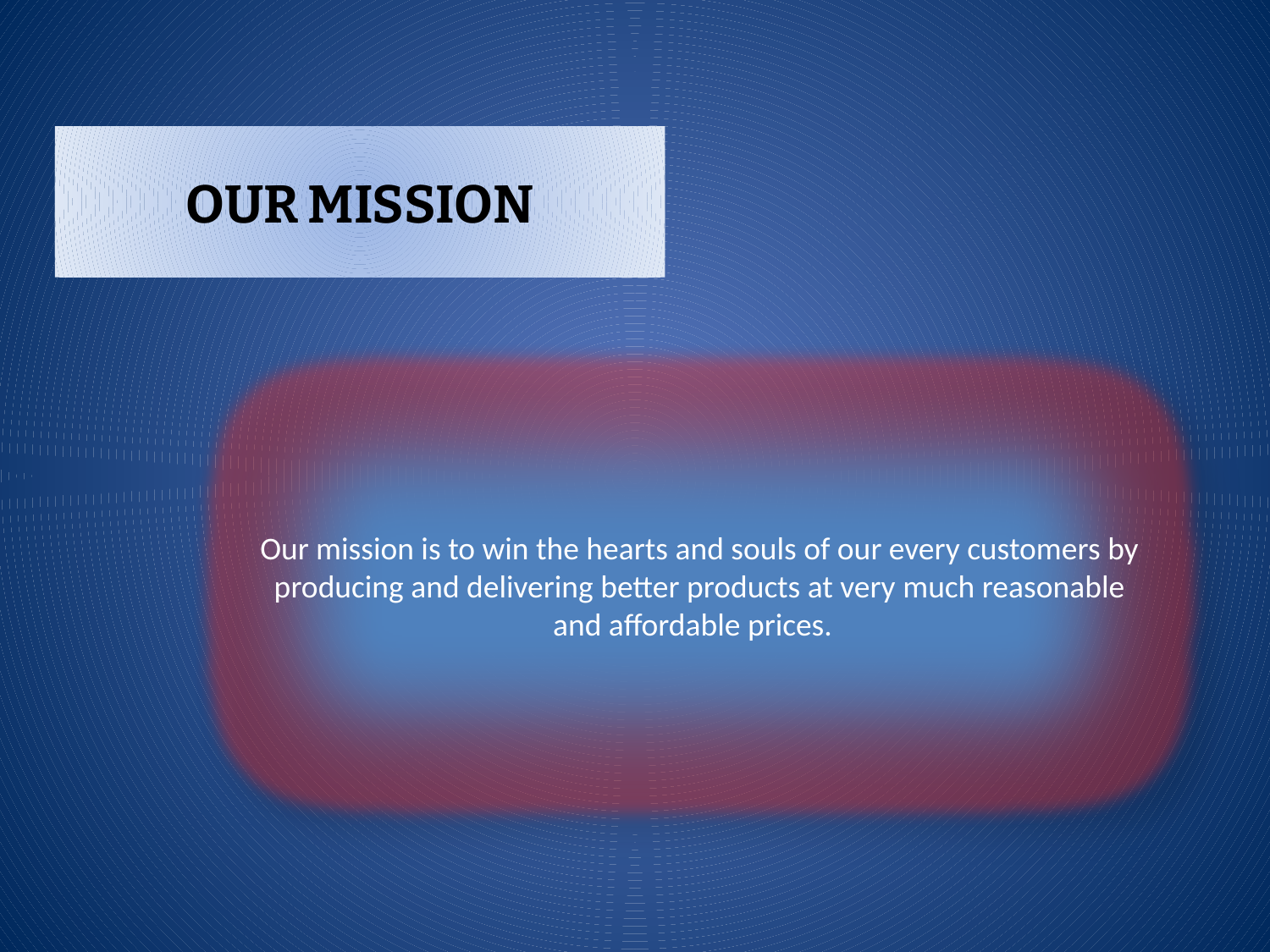

OUR MISSION
Our mission is to win the hearts and souls of our every customers by producing and delivering better products at very much reasonable and affordable prices.